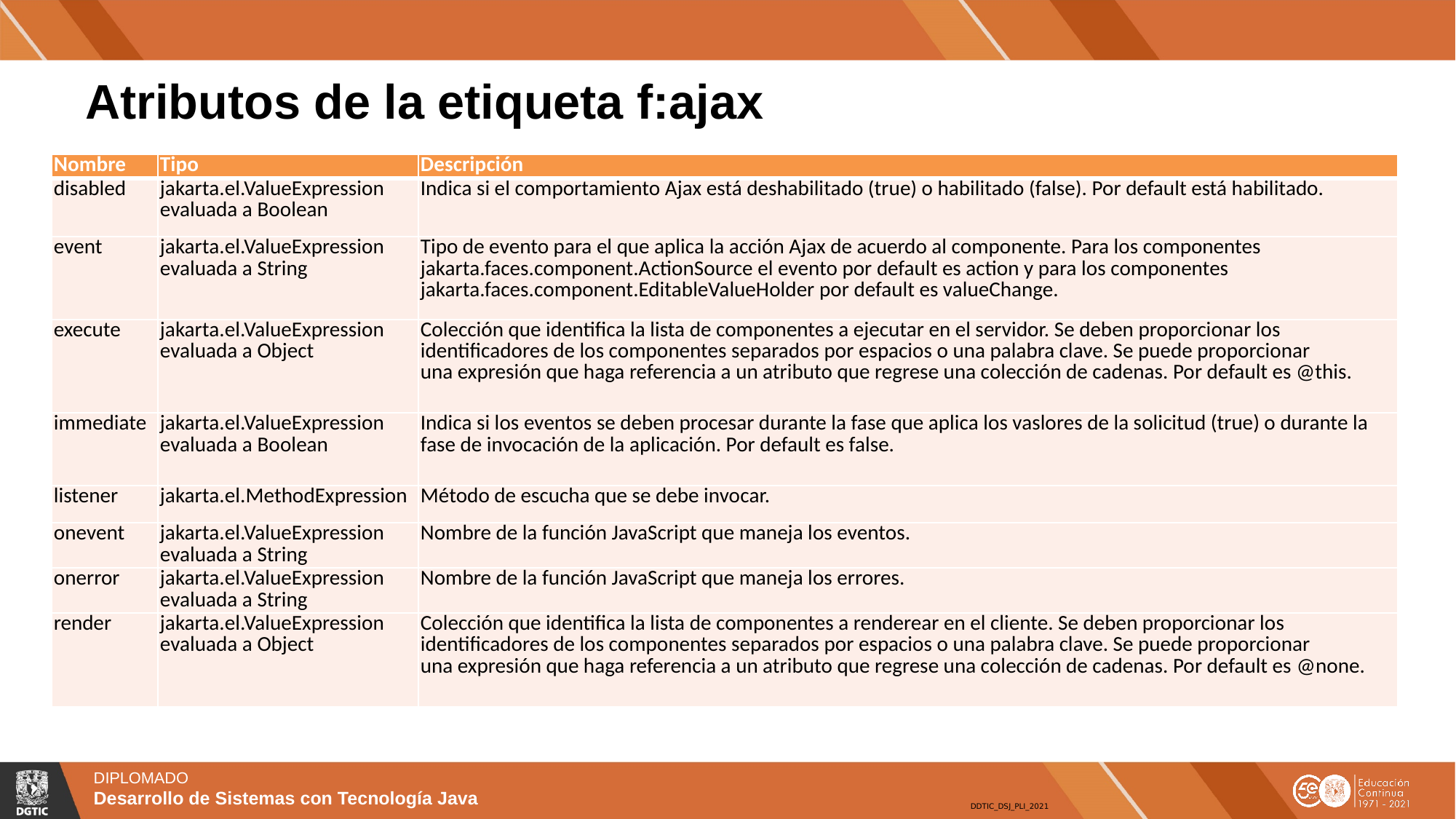

# Atributos de la etiqueta f:ajax
| Nombre | Tipo | Descripción |
| --- | --- | --- |
| disabled | jakarta.el.ValueExpression evaluada a Boolean | Indica si el comportamiento Ajax está deshabilitado (true) o habilitado (false). Por default está habilitado. |
| event | jakarta.el.ValueExpression evaluada a String | Tipo de evento para el que aplica la acción Ajax de acuerdo al componente. Para los componentes jakarta.faces.component.ActionSource el evento por default es action y para los componentes jakarta.faces.component.EditableValueHolder por default es valueChange. |
| execute | jakarta.el.ValueExpression evaluada a Object | Colección que identifica la lista de componentes a ejecutar en el servidor. Se deben proporcionar los identificadores de los componentes separados por espacios o una palabra clave. Se puede proporcionar una expresión que haga referencia a un atributo que regrese una colección de cadenas. Por default es @this. |
| immediate | jakarta.el.ValueExpression evaluada a Boolean | Indica si los eventos se deben procesar durante la fase que aplica los vaslores de la solicitud (true) o durante la fase de invocación de la aplicación. Por default es false. |
| listener | jakarta.el.MethodExpression | Método de escucha que se debe invocar. |
| onevent | jakarta.el.ValueExpression evaluada a String | Nombre de la función JavaScript que maneja los eventos. |
| onerror | jakarta.el.ValueExpression evaluada a String | Nombre de la función JavaScript que maneja los errores. |
| render | jakarta.el.ValueExpression evaluada a Object | Colección que identifica la lista de componentes a renderear en el cliente. Se deben proporcionar los identificadores de los componentes separados por espacios o una palabra clave. Se puede proporcionar una expresión que haga referencia a un atributo que regrese una colección de cadenas. Por default es @none. |